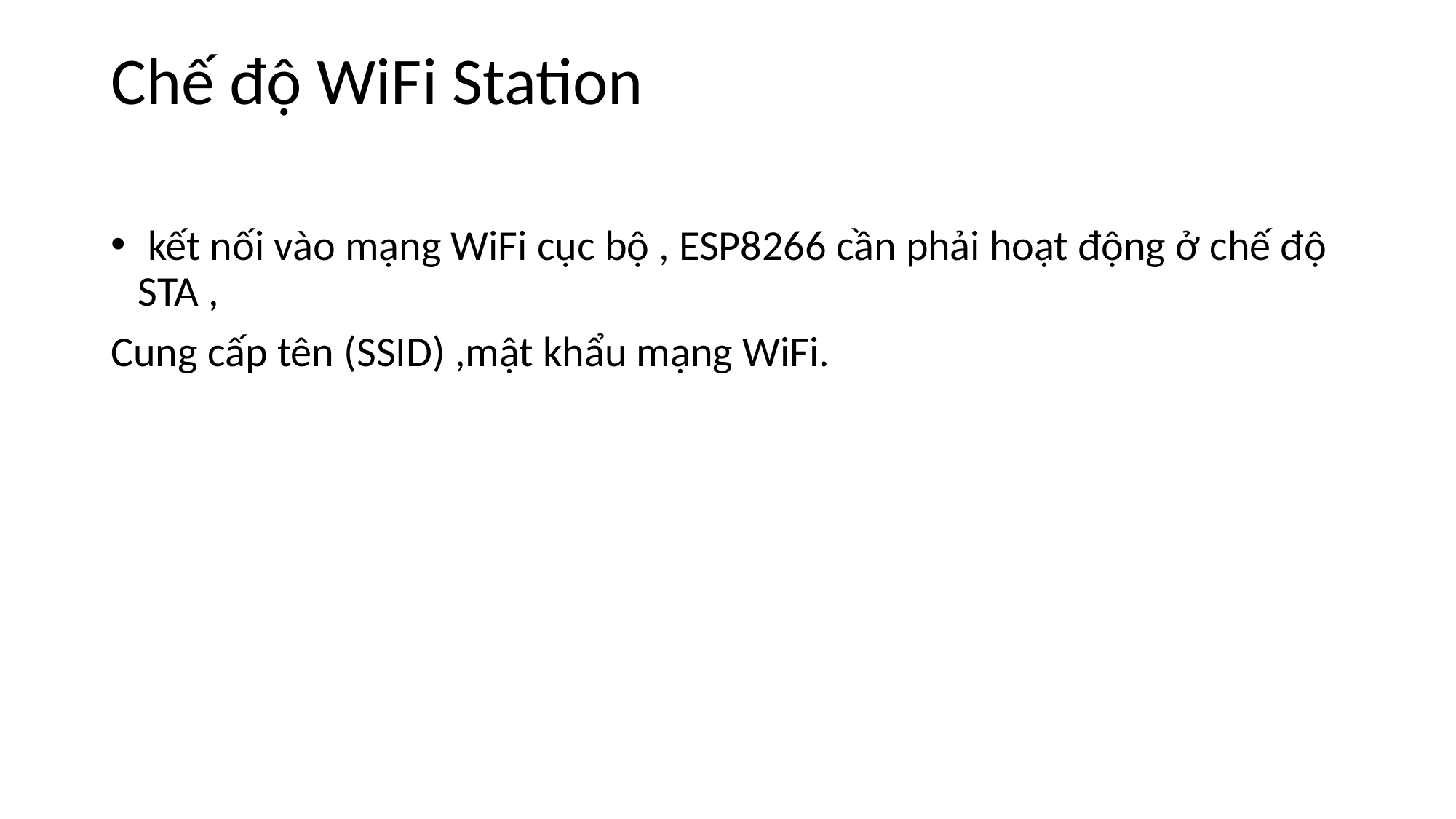

# Chế độ WiFi Station
 kết nối vào mạng WiFi cục bộ , ESP8266 cần phải hoạt động ở chế độ STA ,
Cung cấp tên (SSID) ,mật khẩu mạng WiFi.